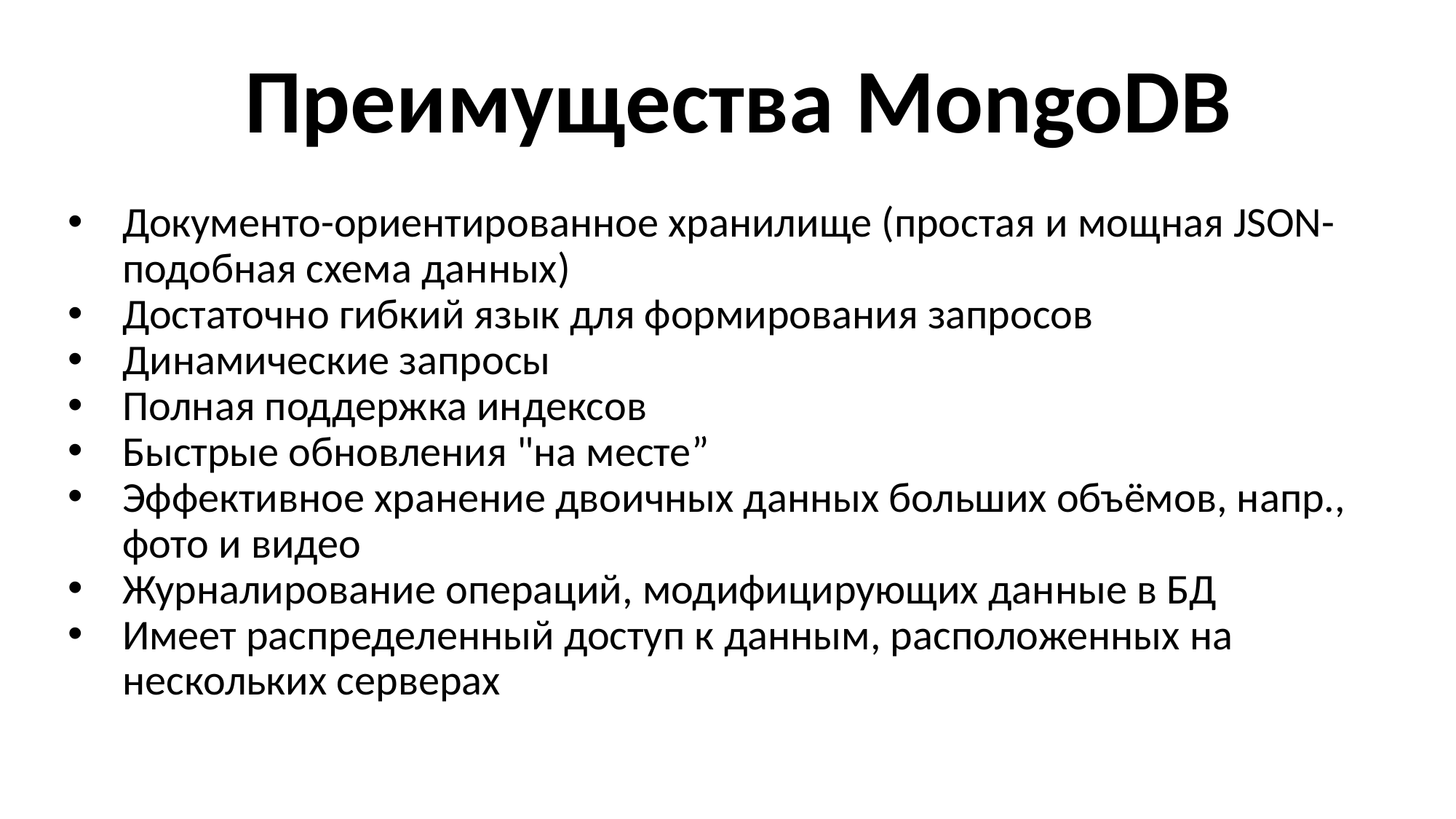

Преимущества MongoDB

Документо-ориентированное хранилище (простая и мощная JSON-подобная схема данных)
Достаточно гибкий язык для формирования запросов
Динамические запросы
Полная поддержка индексов
Быстрые обновления "на месте”
Эффективное хранение двоичных данных больших объёмов, напр., фото и видео
Журналирование операций, модифицирующих данные в БД
Имеет распределенный доступ к данным, расположенных на нескольких серверах